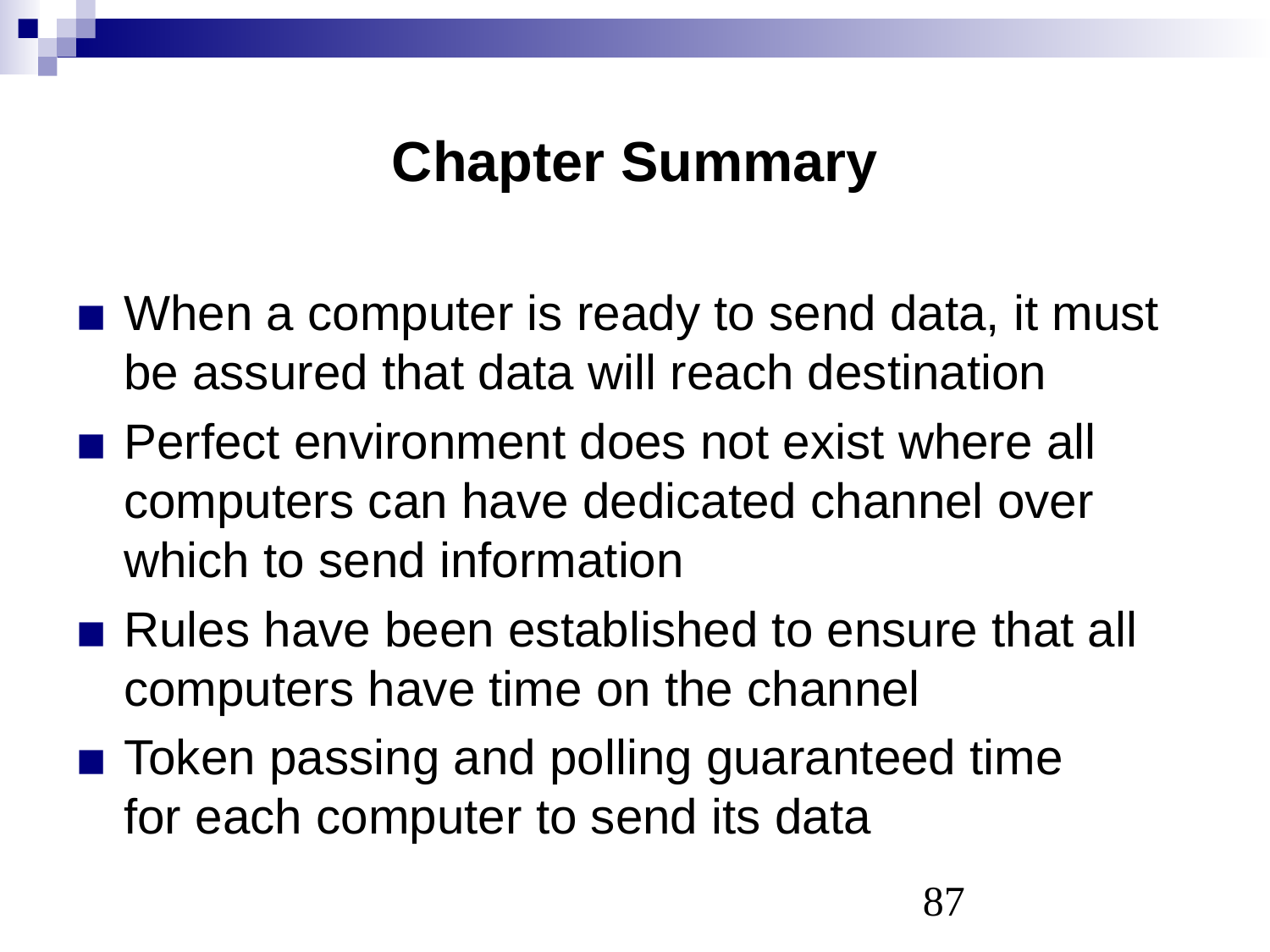

# Chapter Summary
When a computer is ready to send data, it must be assured that data will reach destination
Perfect environment does not exist where all computers can have dedicated channel over which to send information
Rules have been established to ensure that all computers have time on the channel
Token passing and polling guaranteed time
for each computer to send its data
87